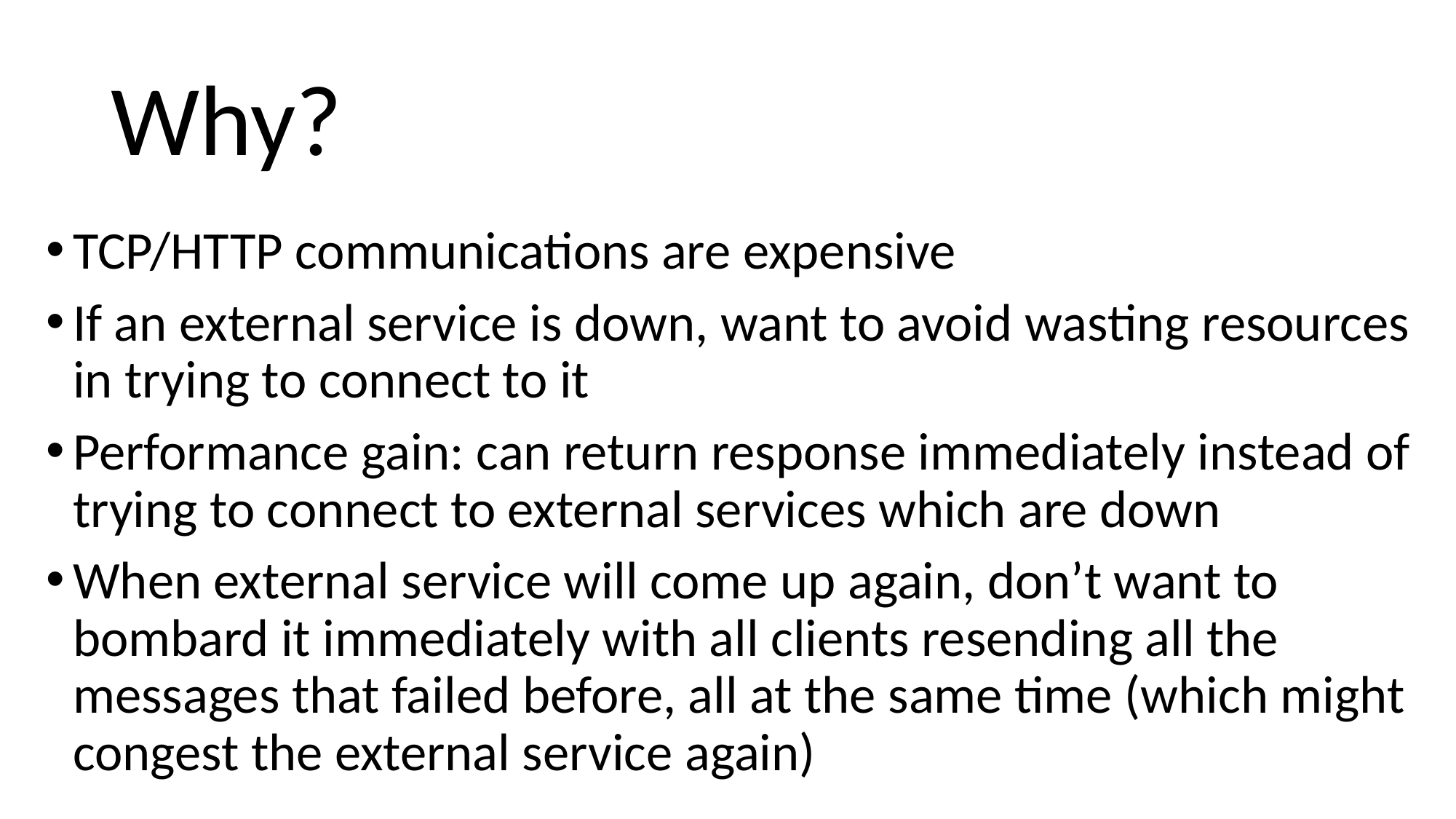

# Why?
TCP/HTTP communications are expensive
If an external service is down, want to avoid wasting resources in trying to connect to it
Performance gain: can return response immediately instead of trying to connect to external services which are down
When external service will come up again, don’t want to bombard it immediately with all clients resending all the messages that failed before, all at the same time (which might congest the external service again)